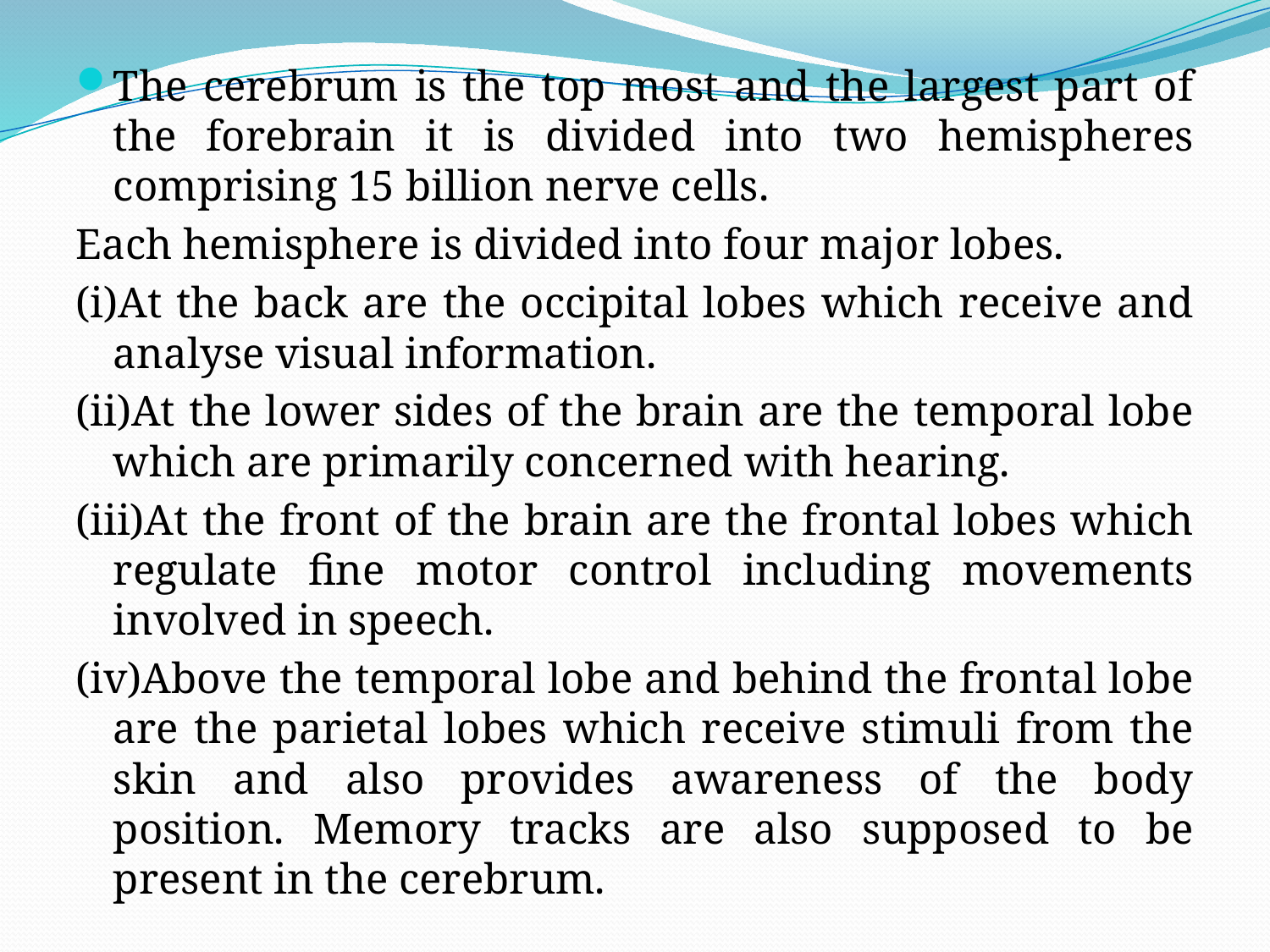

The cerebrum is the top most and the largest part of the forebrain it is divided into two hemispheres comprising 15 billion nerve cells.
Each hemisphere is divided into four major lobes.
(i)At the back are the occipital lobes which receive and analyse visual information.
(ii)At the lower sides of the brain are the temporal lobe which are primarily concerned with hearing.
(iii)At the front of the brain are the frontal lobes which regulate fine motor control including movements involved in speech.
(iv)Above the temporal lobe and behind the frontal lobe are the parietal lobes which receive stimuli from the skin and also provides awareness of the body position. Memory tracks are also supposed to be present in the cerebrum.